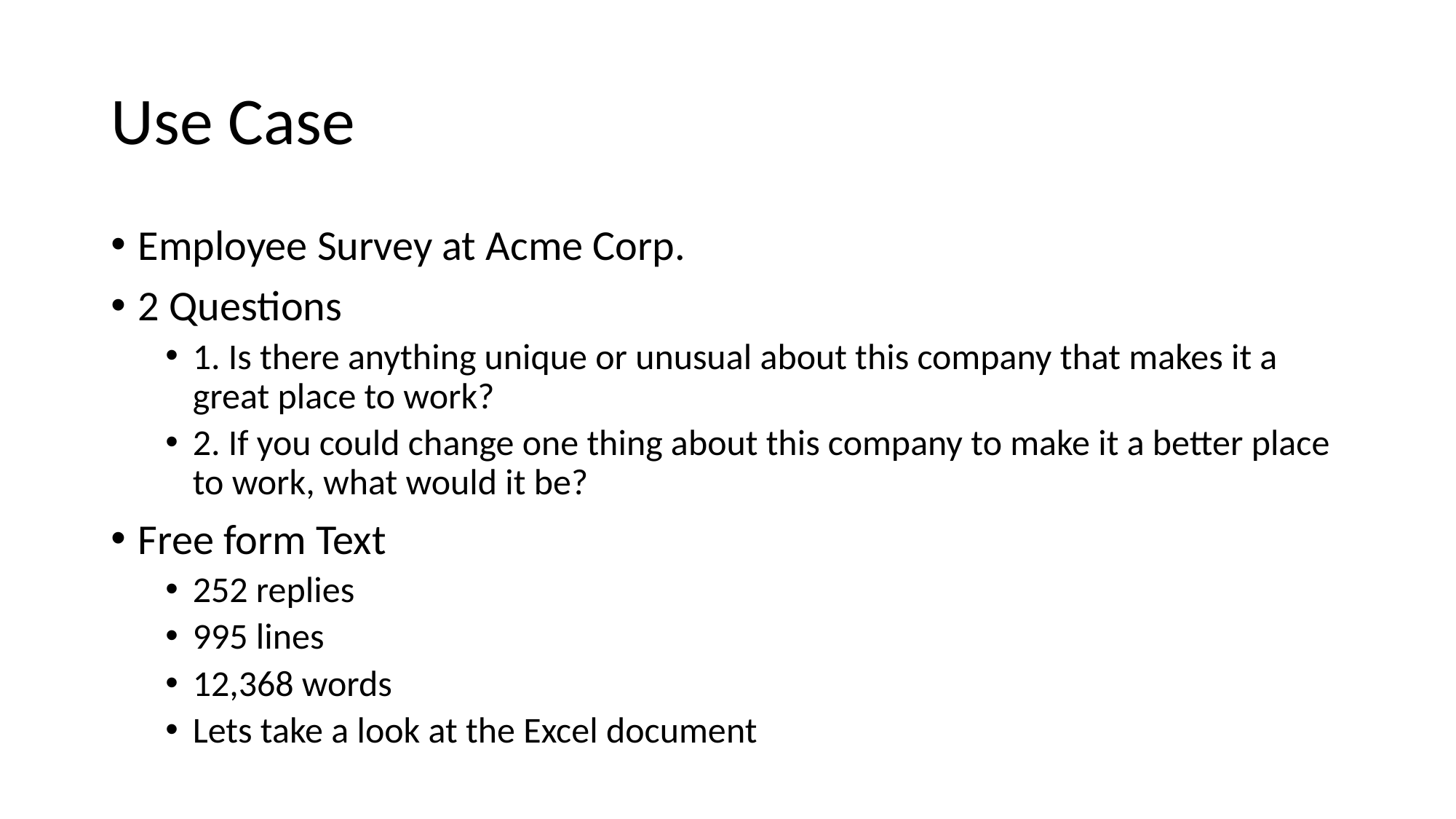

# Use Case
Employee Survey at Acme Corp.
2 Questions
1. Is there anything unique or unusual about this company that makes it a great place to work?
2. If you could change one thing about this company to make it a better place to work, what would it be?
Free form Text
252 replies
995 lines
12,368 words
Lets take a look at the Excel document